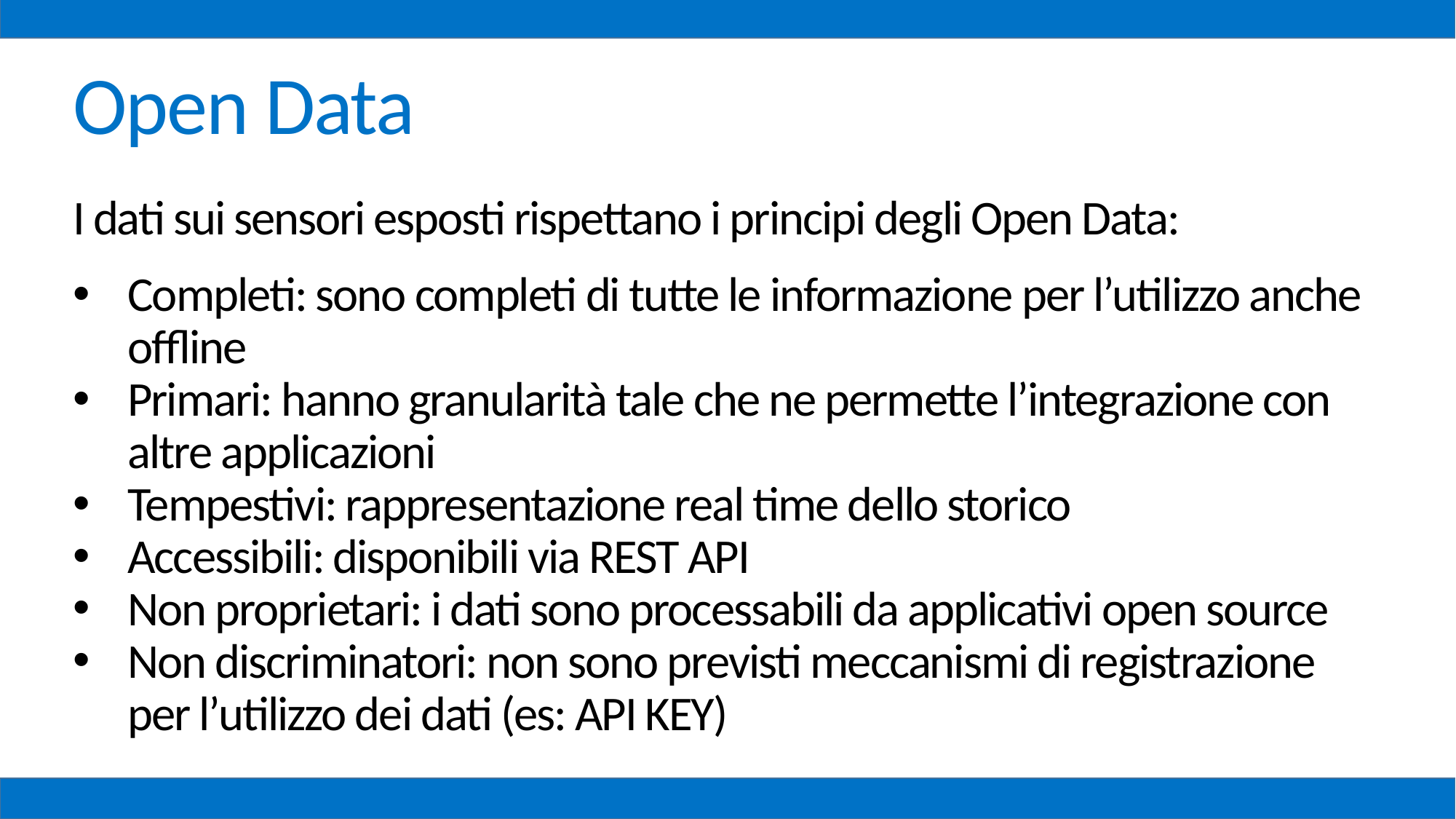

Open Data

I dati sui sensori esposti rispettano i principi degli Open Data:

Completi: sono completi di tutte le informazione per l’utilizzo anche offline
Primari: hanno granularità tale che ne permette l’integrazione con altre applicazioni
Tempestivi: rappresentazione real time dello storico
Accessibili: disponibili via REST API
Non proprietari: i dati sono processabili da applicativi open source
Non discriminatori: non sono previsti meccanismi di registrazione per l’utilizzo dei dati (es: API KEY)